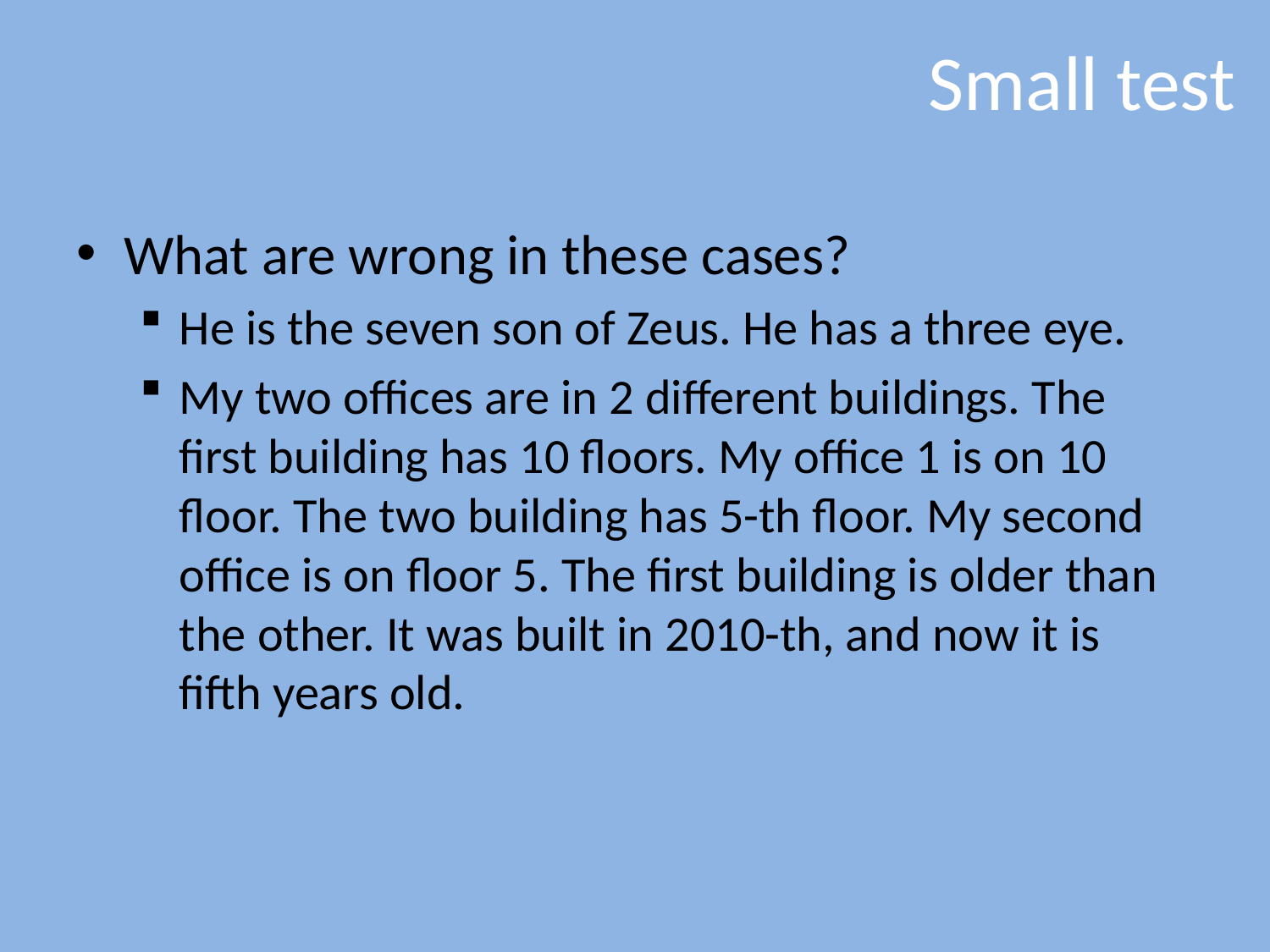

# Small test
What are wrong in these cases?
He is the seven son of Zeus. He has a three eye.
My two offices are in 2 different buildings. The first building has 10 floors. My office 1 is on 10 floor. The two building has 5-th floor. My second office is on floor 5. The first building is older than the other. It was built in 2010-th, and now it is fifth years old.